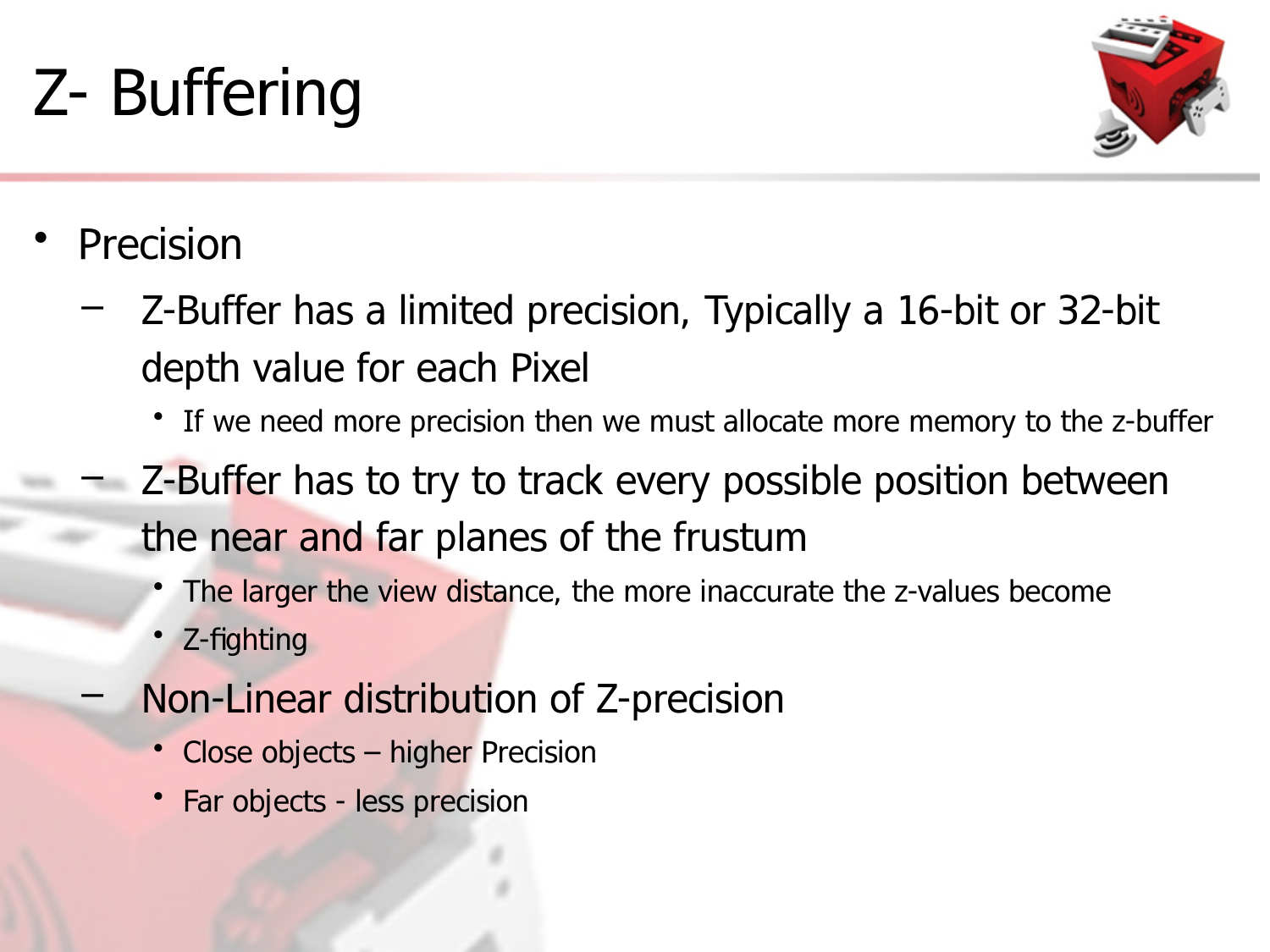

# Z- Buffering
Precision
Z-Buffer has a limited precision, Typically a 16-bit or 32-bit depth value for each Pixel
If we need more precision then we must allocate more memory to the z-buffer
Z-Buffer has to try to track every possible position between the near and far planes of the frustum
The larger the view distance, the more inaccurate the z-values become
Z-fighting
Non-Linear distribution of Z-precision
Close objects – higher Precision
Far objects - less precision